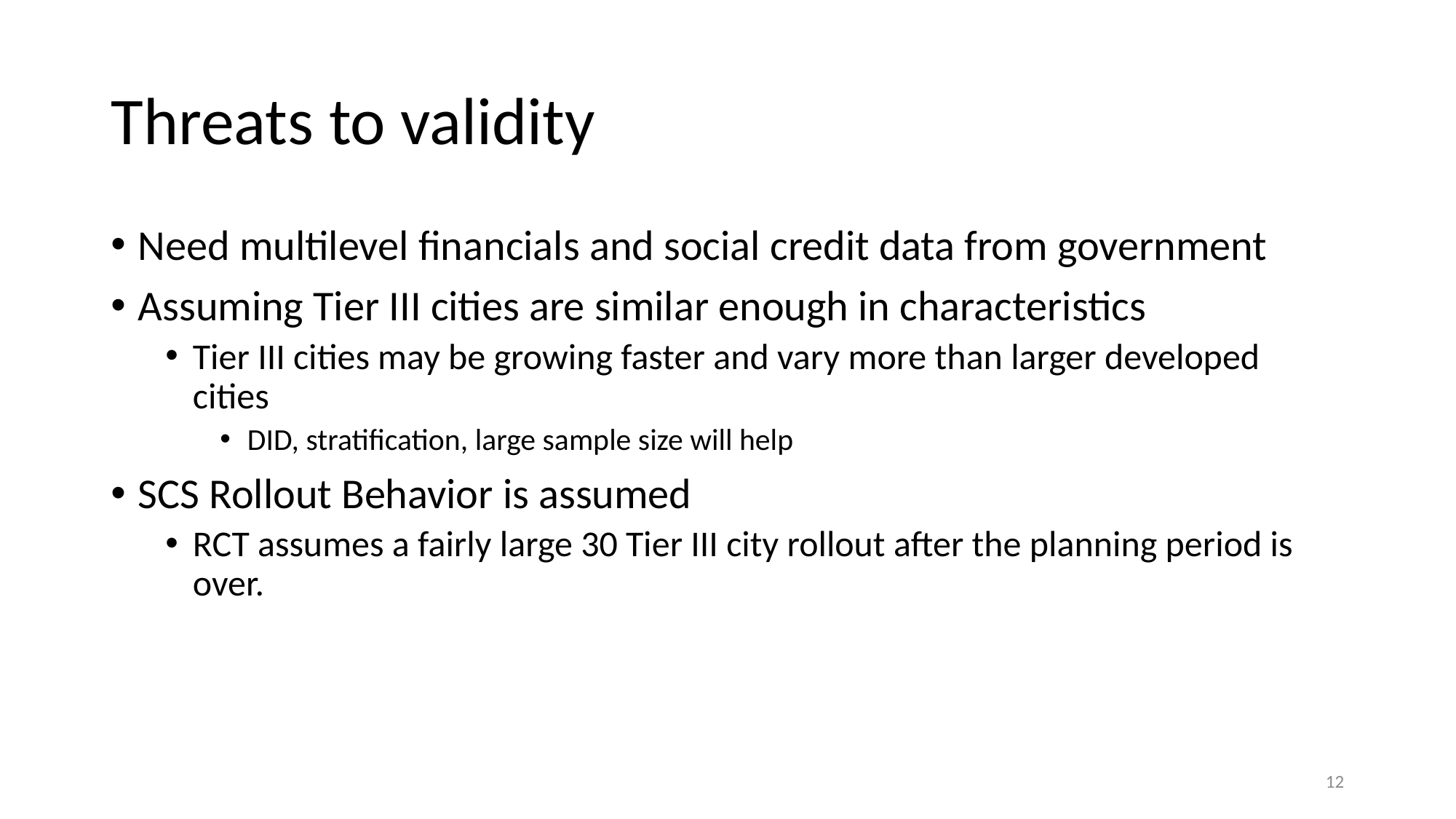

# Threats to validity
Need multilevel financials and social credit data from government
Assuming Tier III cities are similar enough in characteristics
Tier III cities may be growing faster and vary more than larger developed cities
DID, stratification, large sample size will help
SCS Rollout Behavior is assumed
RCT assumes a fairly large 30 Tier III city rollout after the planning period is over.

12